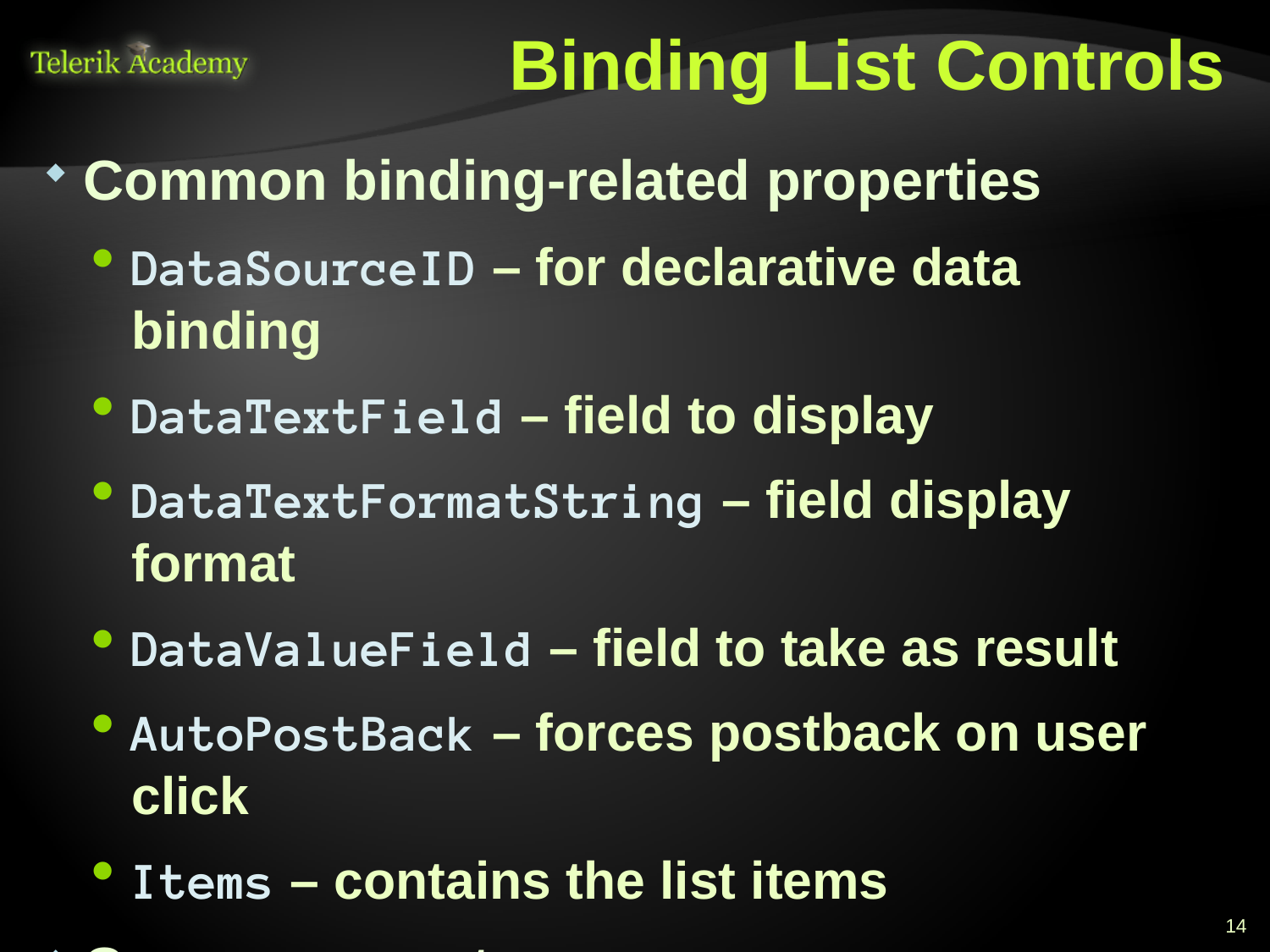

# Binding List Controls
Common binding-related properties
DataSourceID – for declarative data binding
DataTextField – field to display
DataTextFormatString – field display format
DataValueField – field to take as result
AutoPostBack – forces postback on user click
Items – contains the list items
Common events
SelectedIndexChanged
14